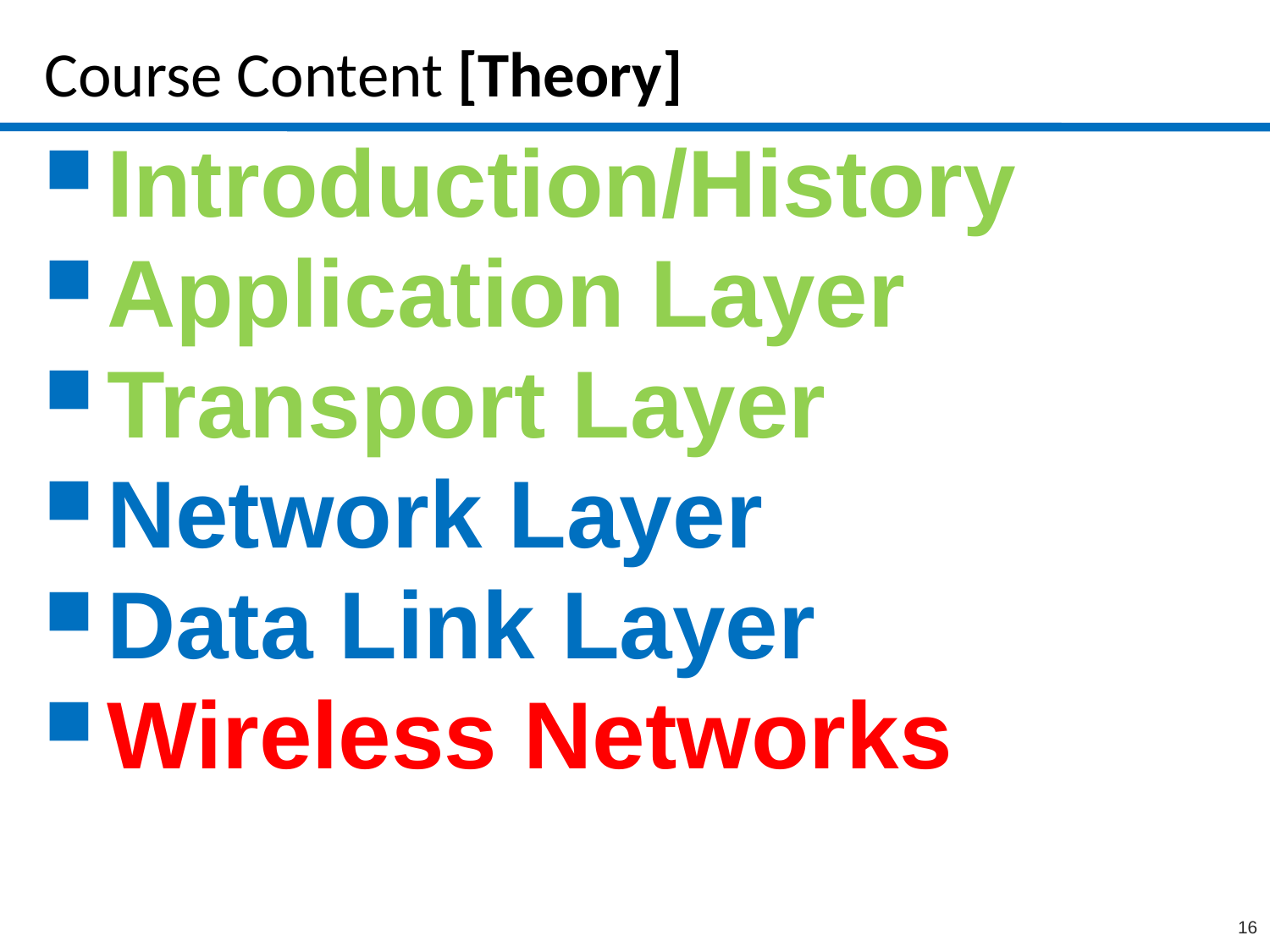

# Course Content [Theory]
Introduction/History
Application Layer
Transport Layer
Network Layer
Data Link Layer
Wireless Networks
16